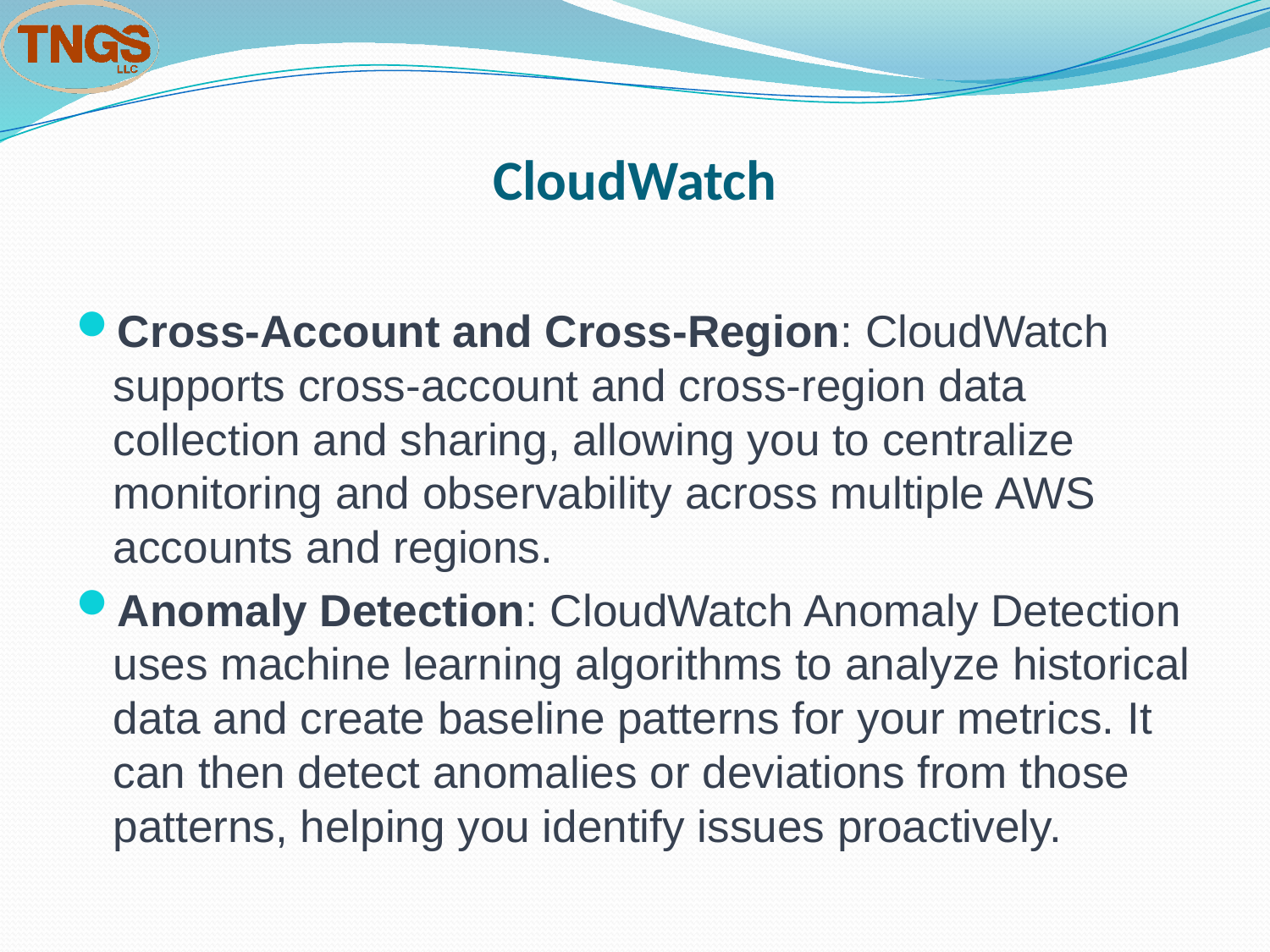

# CloudWatch
Cross-Account and Cross-Region: CloudWatch supports cross-account and cross-region data collection and sharing, allowing you to centralize monitoring and observability across multiple AWS accounts and regions.
Anomaly Detection: CloudWatch Anomaly Detection uses machine learning algorithms to analyze historical data and create baseline patterns for your metrics. It can then detect anomalies or deviations from those patterns, helping you identify issues proactively.